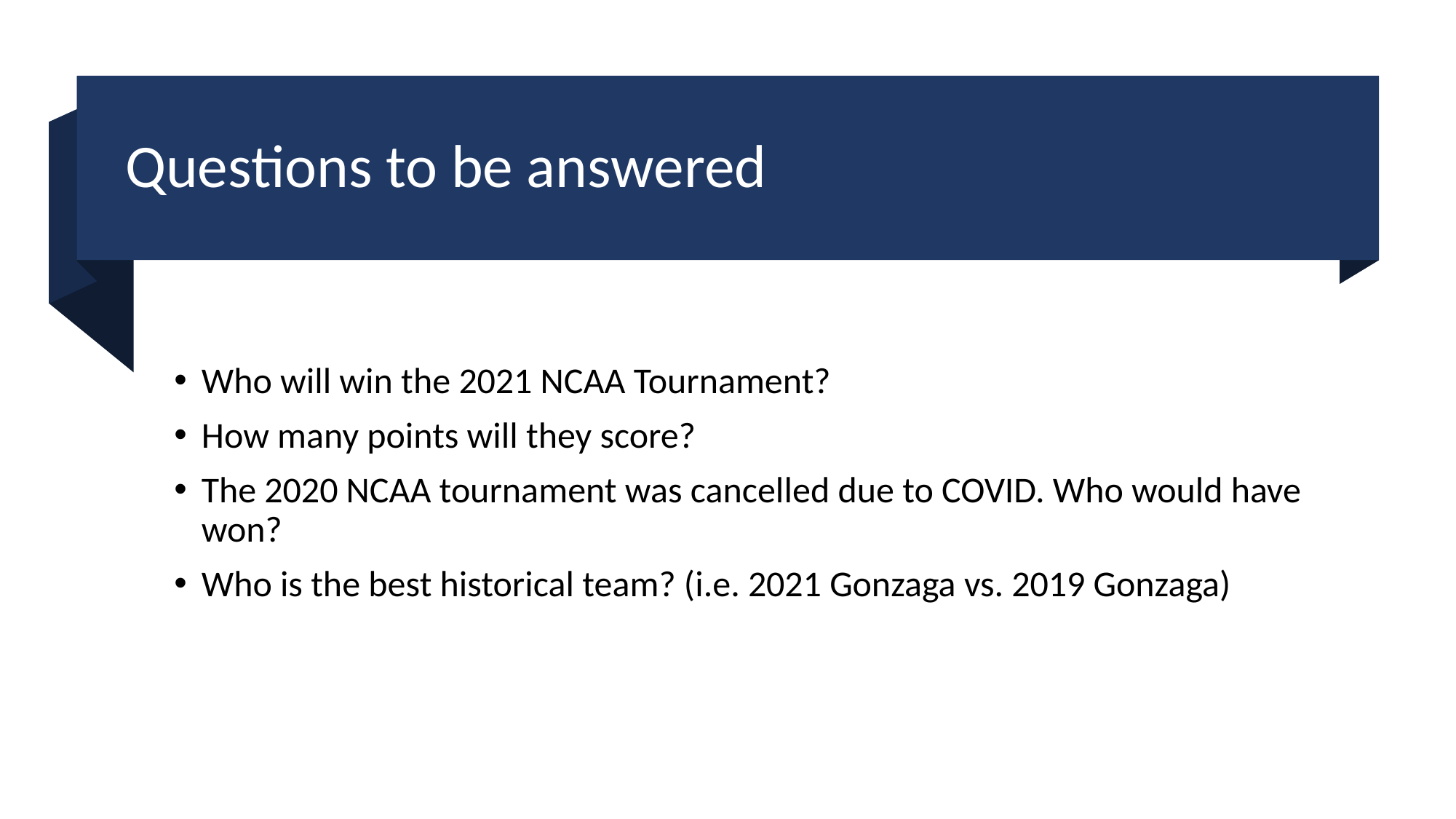

# Questions to be answered

Who will win the 2021 NCAA Tournament?
How many points will they score?
The 2020 NCAA tournament was cancelled due to COVID. Who would have won?
Who is the best historical team? (i.e. 2021 Gonzaga vs. 2019 Gonzaga)